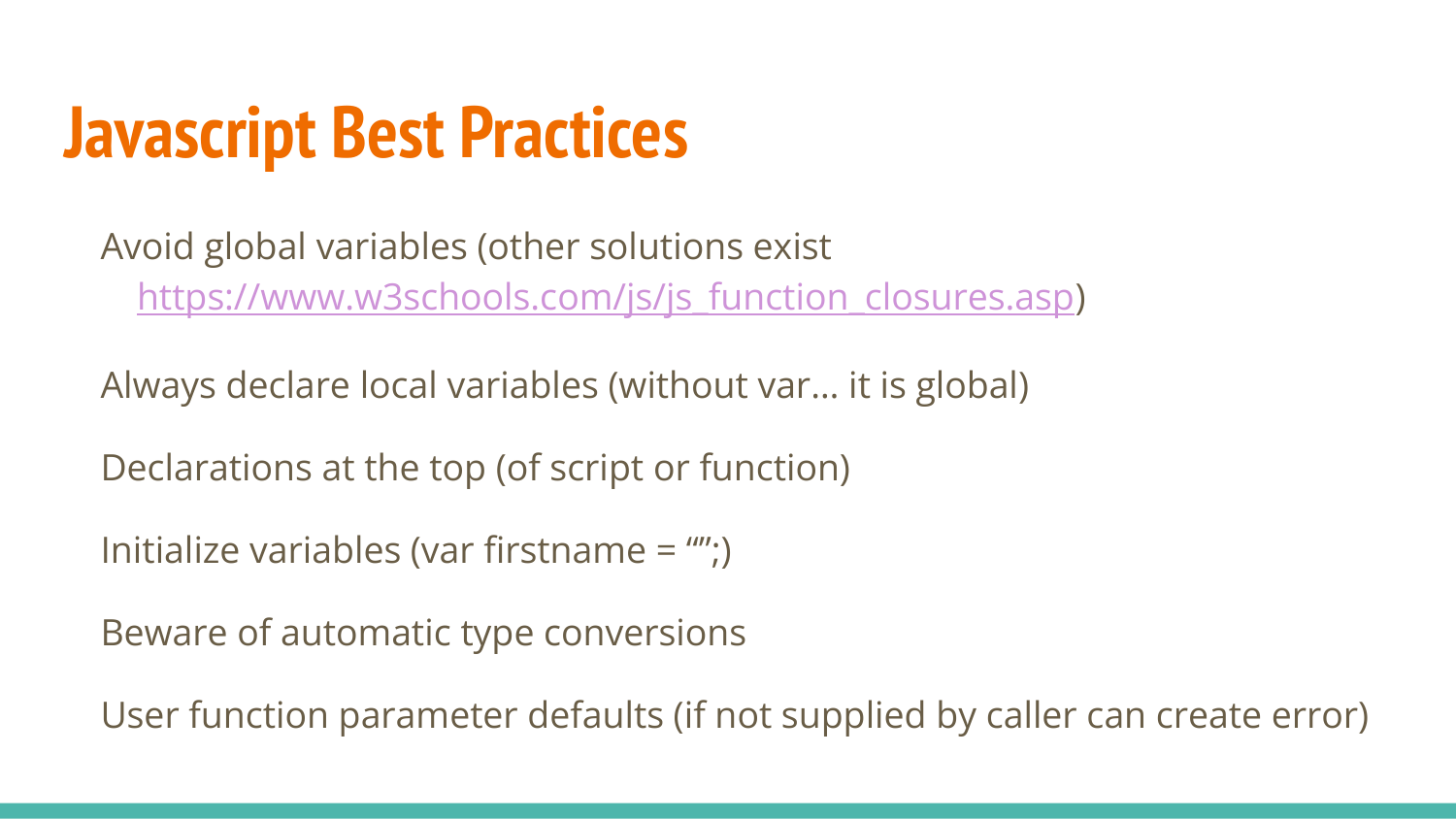

# Javascript Best Practices
Avoid global variables (other solutions exist https://www.w3schools.com/js/js_function_closures.asp)
Always declare local variables (without var… it is global)
Declarations at the top (of script or function)
Initialize variables (var firstname = “”;)
Beware of automatic type conversions
User function parameter defaults (if not supplied by caller can create error)